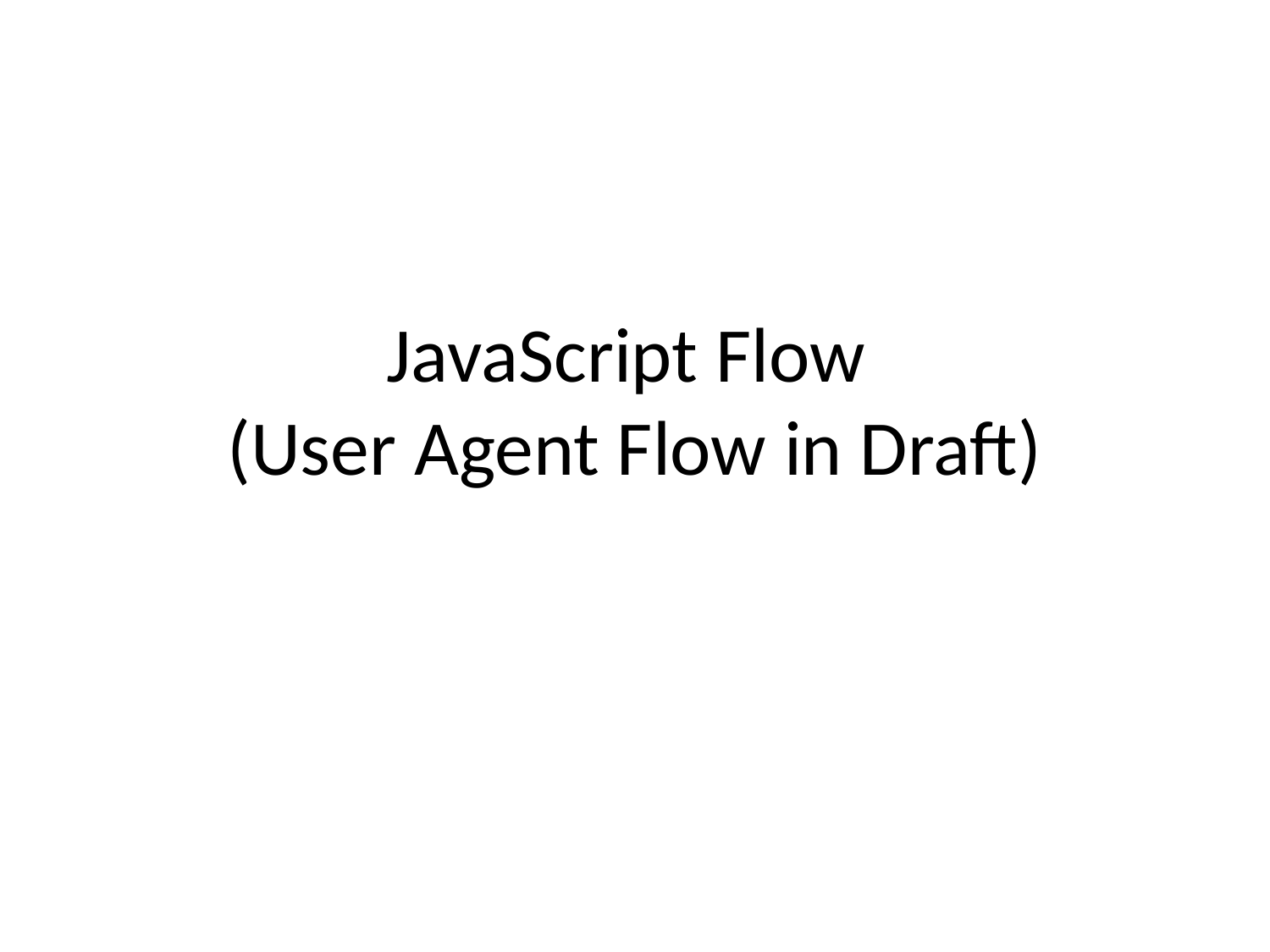

# JavaScript Flow (User Agent Flow in Draft)